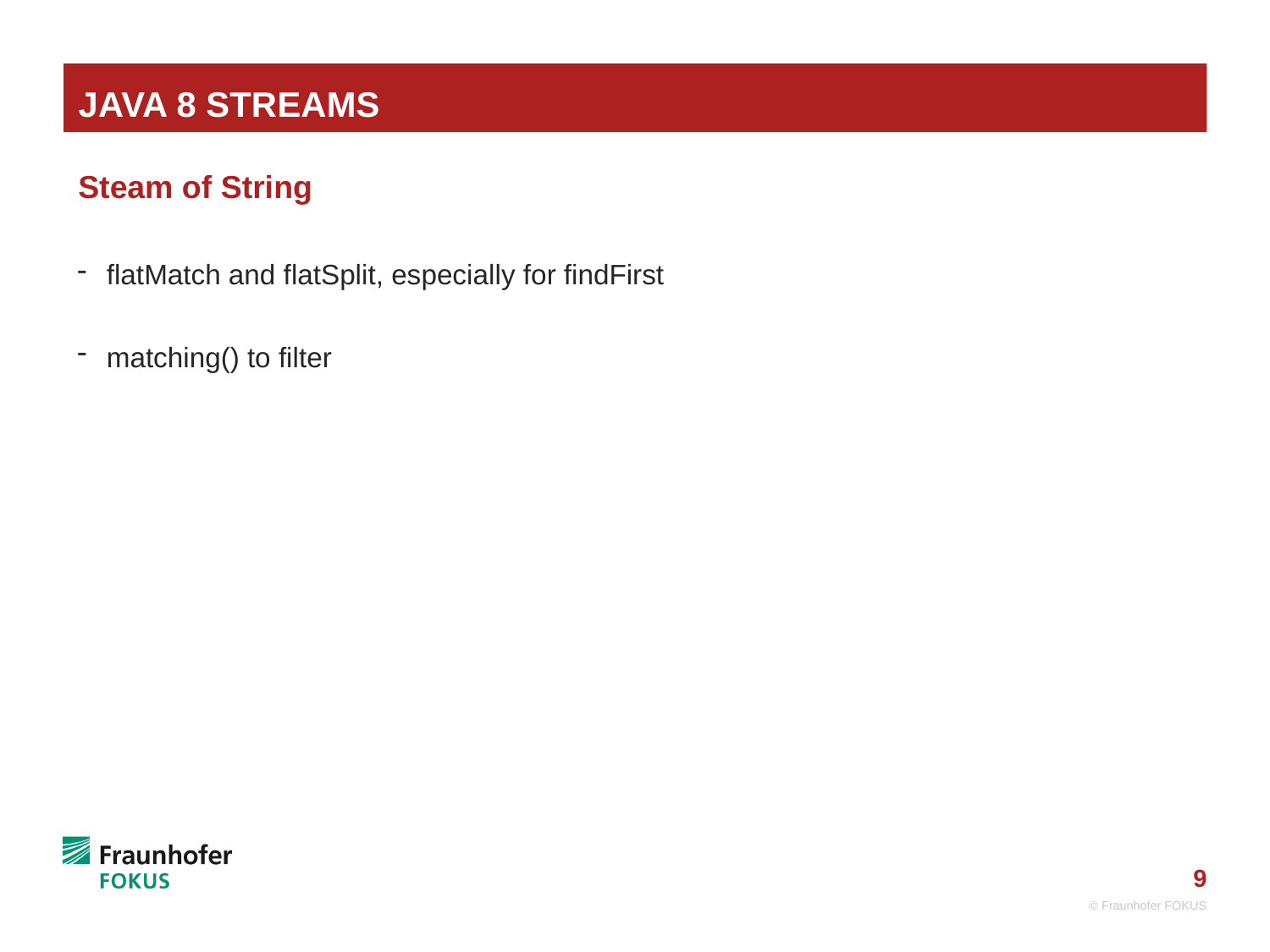

# Java 8 Streams
Steam of String
flatMatch and flatSplit, especially for findFirst

matching() to filter
© Fraunhofer FOKUS